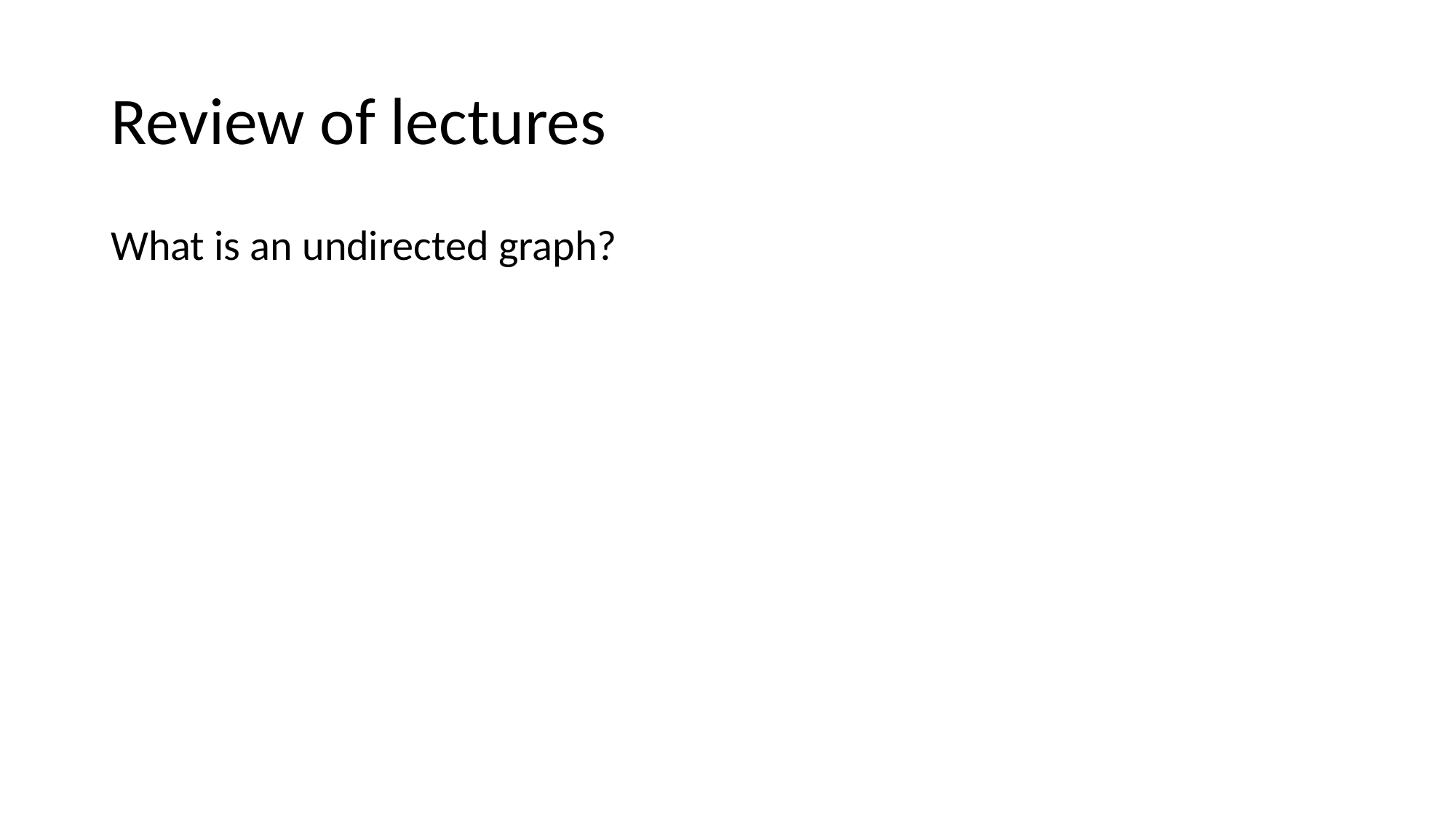

# Review of lectures
What is an undirected graph?